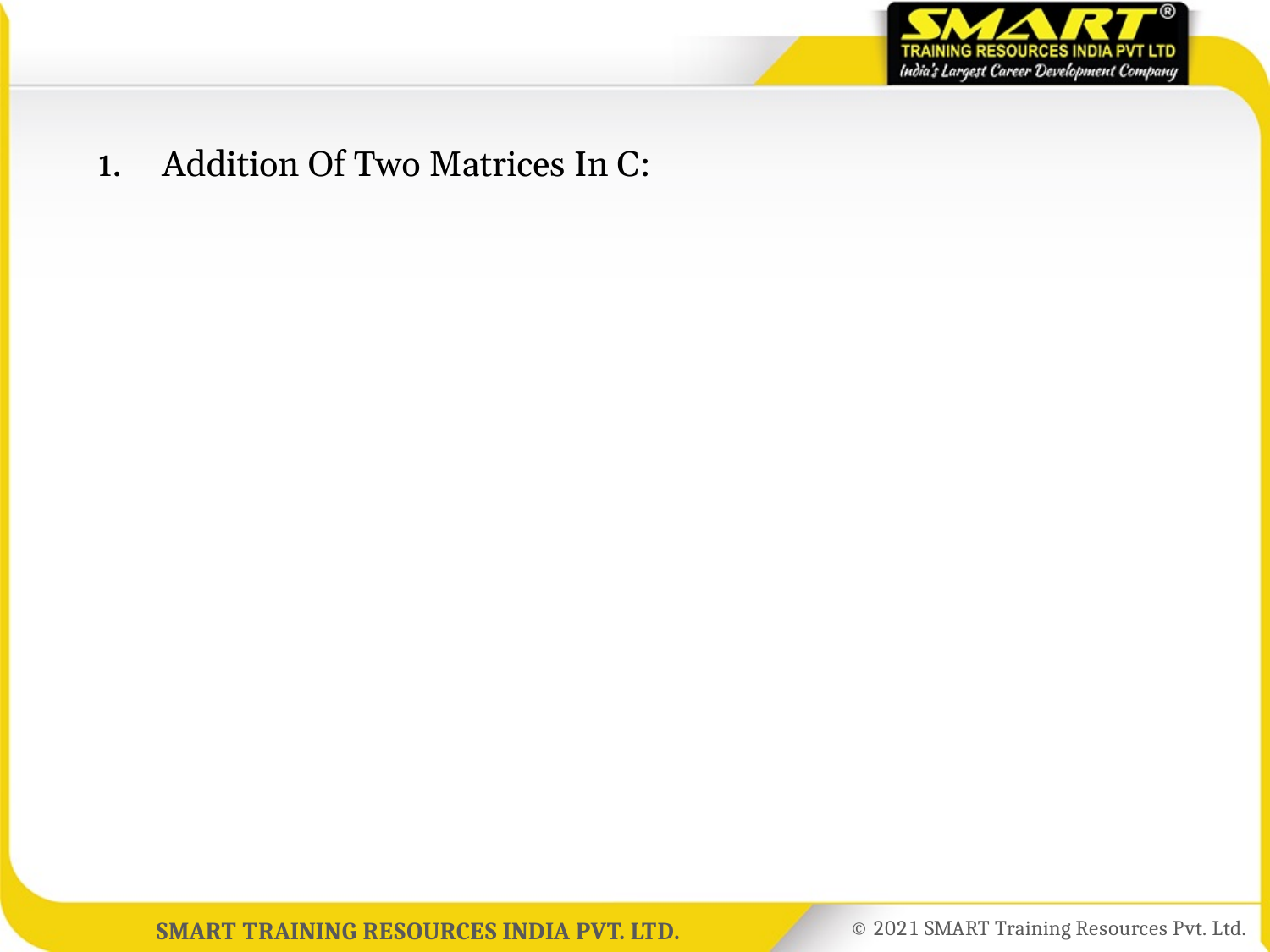

1.	Addition Of Two Matrices In C: